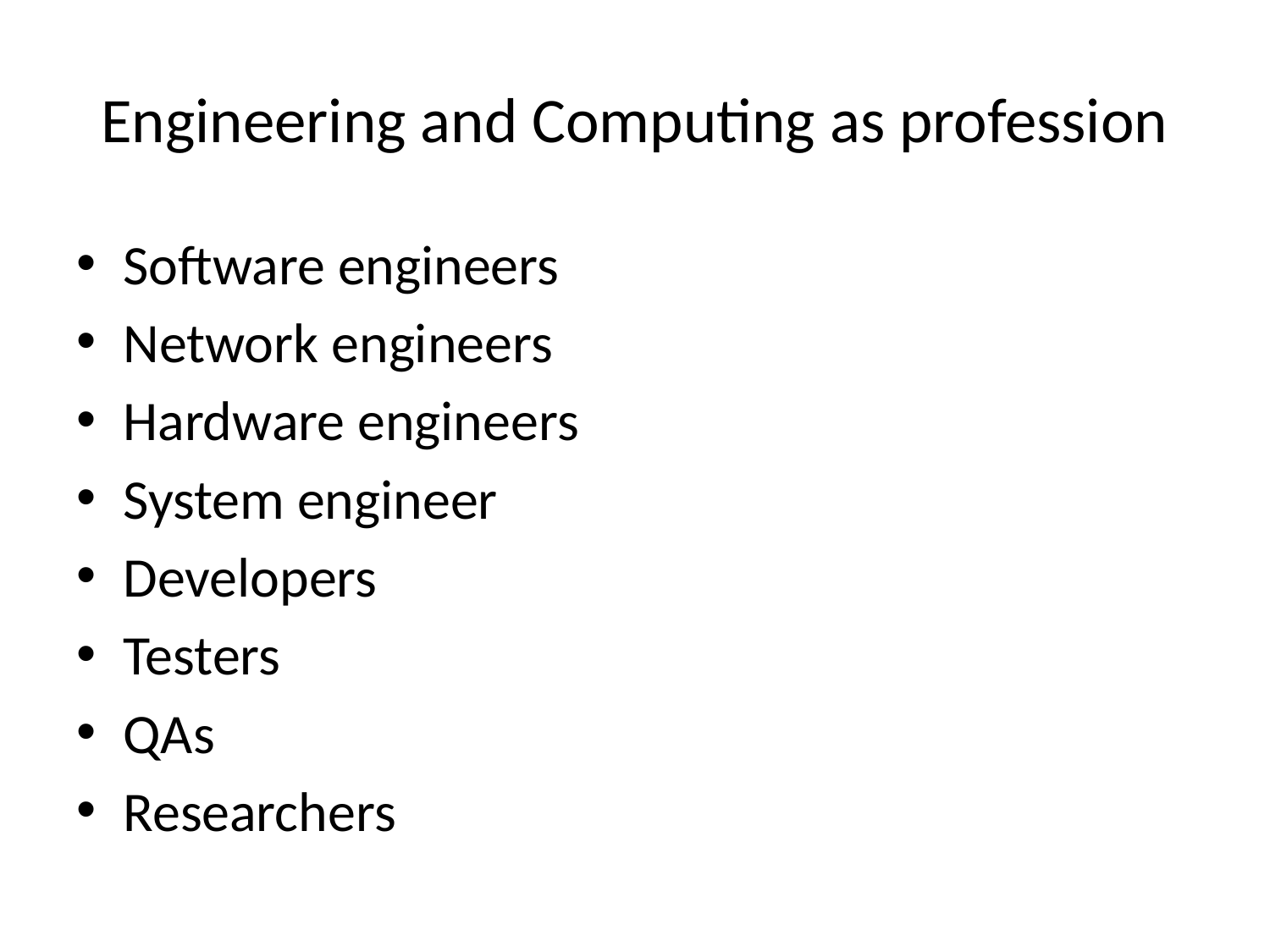

# Engineering and Computing as profession
Software engineers
Network engineers
Hardware engineers
System engineer
Developers
Testers
QAs
Researchers